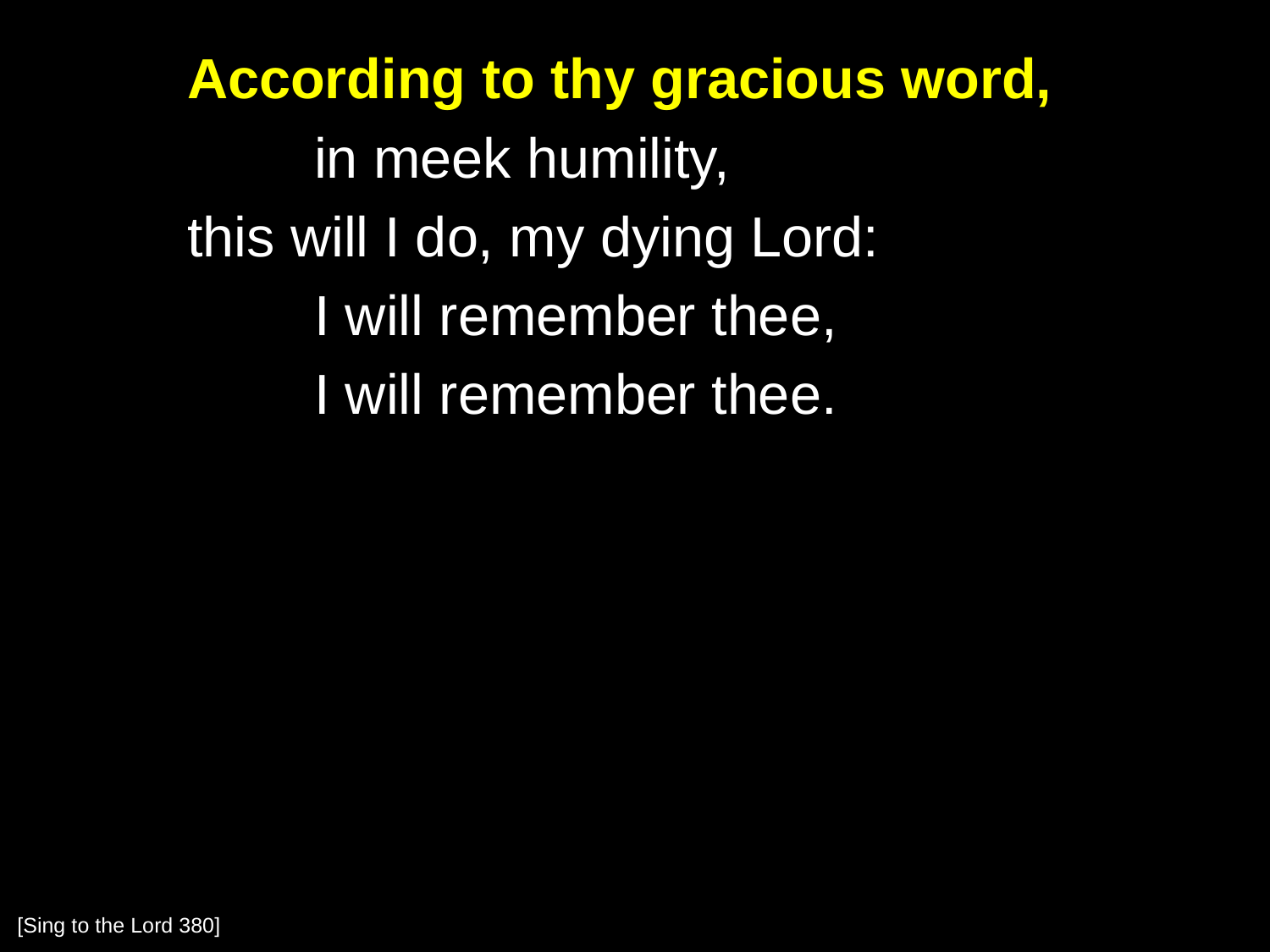

According to thy gracious word,
		in meek humility,
	this will I do, my dying Lord:
		I will remember thee,
		I will remember thee.
[Sing to the Lord 380]